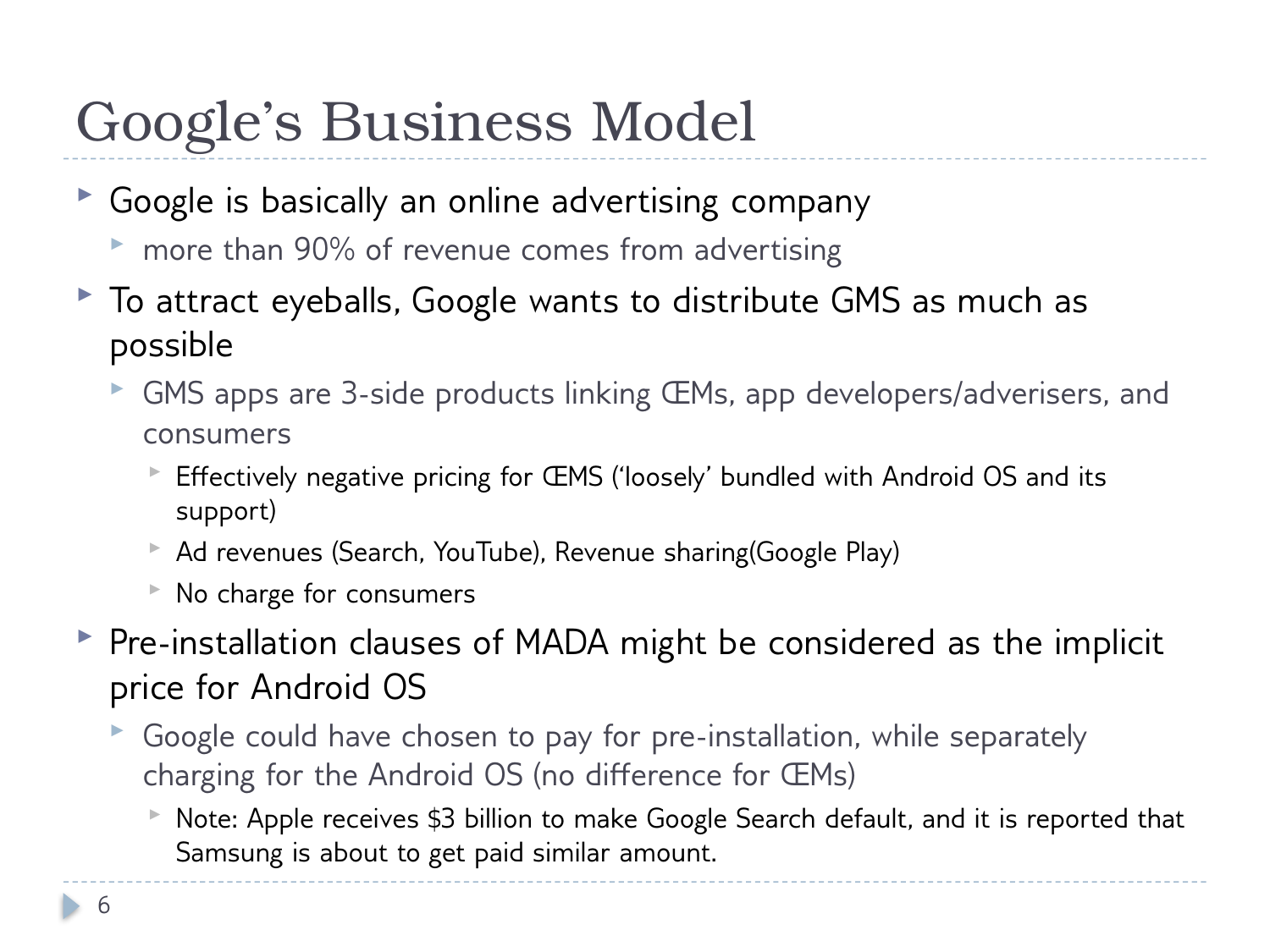

# Google’s Business Model
Google is basically an online advertising company
more than 90% of revenue comes from advertising
To attract eyeballs, Google wants to distribute GMS as much as possible
GMS apps are 3-side products linking OEMs, app developers/adverisers, and consumers
Effectively negative pricing for OEMS (‘loosely’ bundled with Android OS and its support)
Ad revenues (Search, YouTube), Revenue sharing(Google Play)
No charge for consumers
Pre-installation clauses of MADA might be considered as the implicit price for Android OS
Google could have chosen to pay for pre-installation, while separately charging for the Android OS (no difference for OEMs)
Note: Apple receives $3 billion to make Google Search default, and it is reported that Samsung is about to get paid similar amount.

6